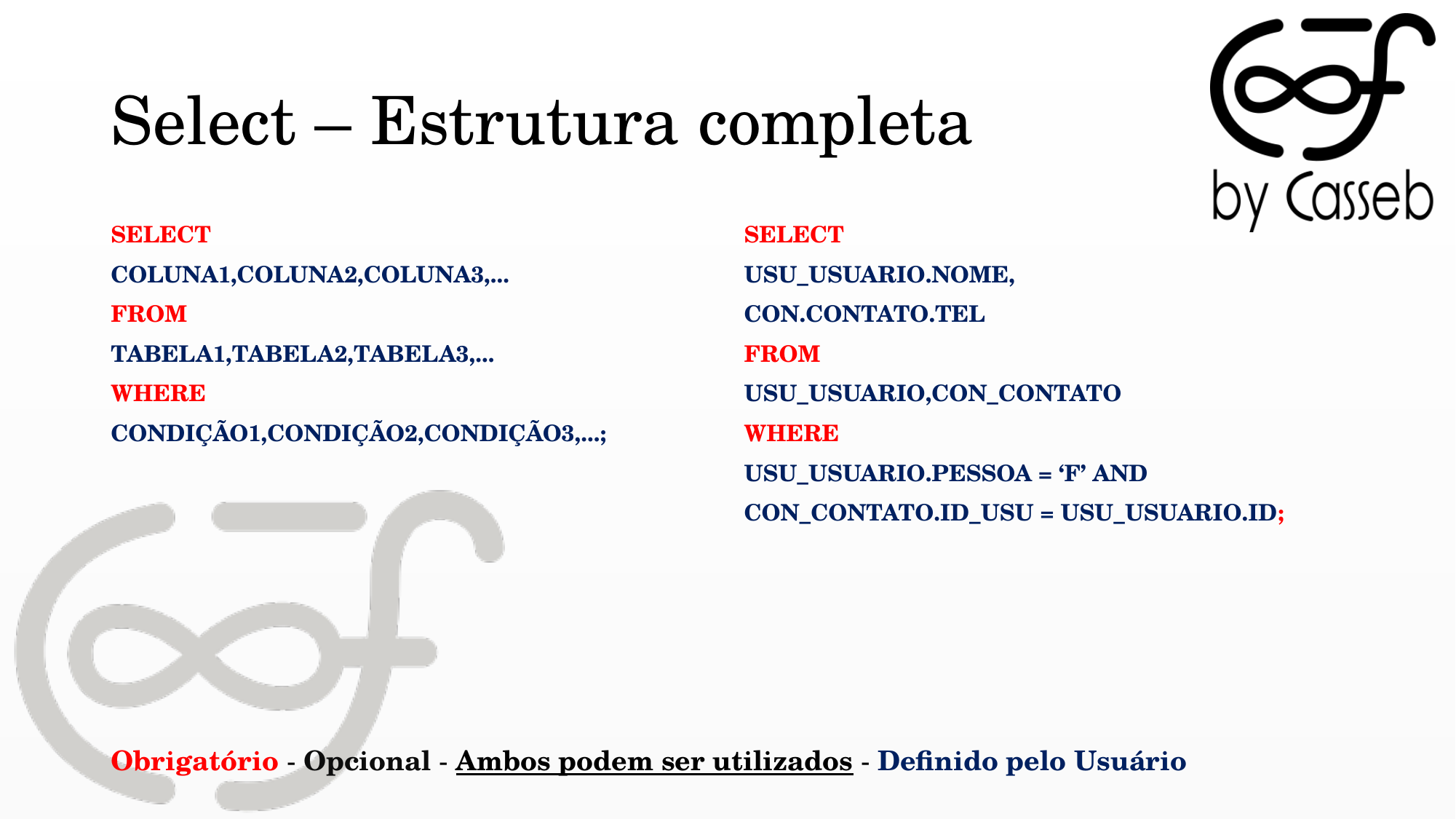

# Select – Estrutura completa
SELECT
COLUNA1,COLUNA2,COLUNA3,...
FROM
TABELA1,TABELA2,TABELA3,...
WHERE
CONDIÇÃO1,CONDIÇÃO2,CONDIÇÃO3,...;

SELECT
USU_USUARIO.NOME,
CON.CONTATO.TEL
FROM
USU_USUARIO,CON_CONTATO
WHERE
USU_USUARIO.PESSOA = ‘F’ AND
CON_CONTATO.ID_USU = USU_USUARIO.ID;
Obrigatório - Opcional - Ambos podem ser utilizados - Definido pelo Usuário